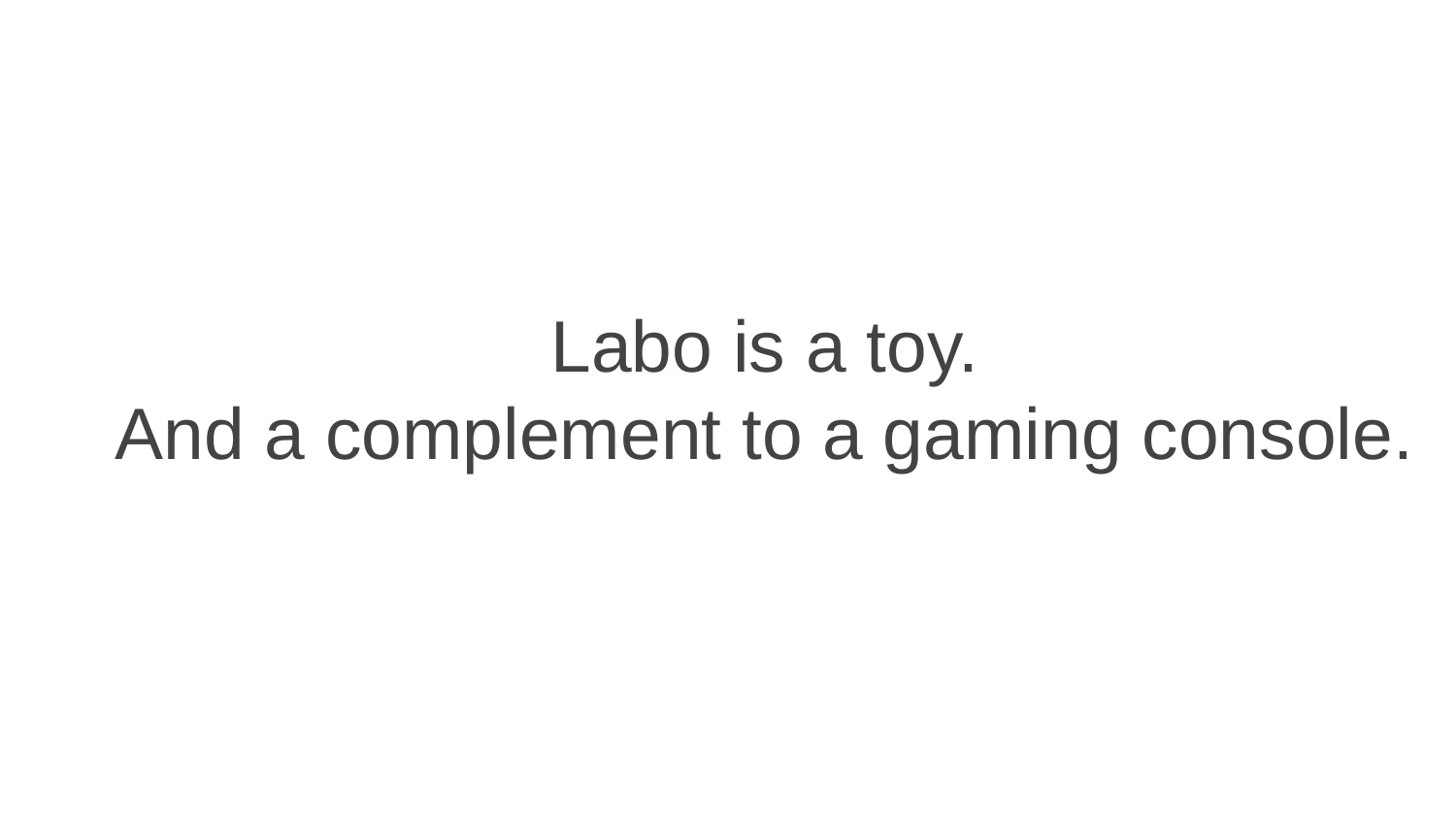

# Labo is a toy.
And a complement to a gaming console.